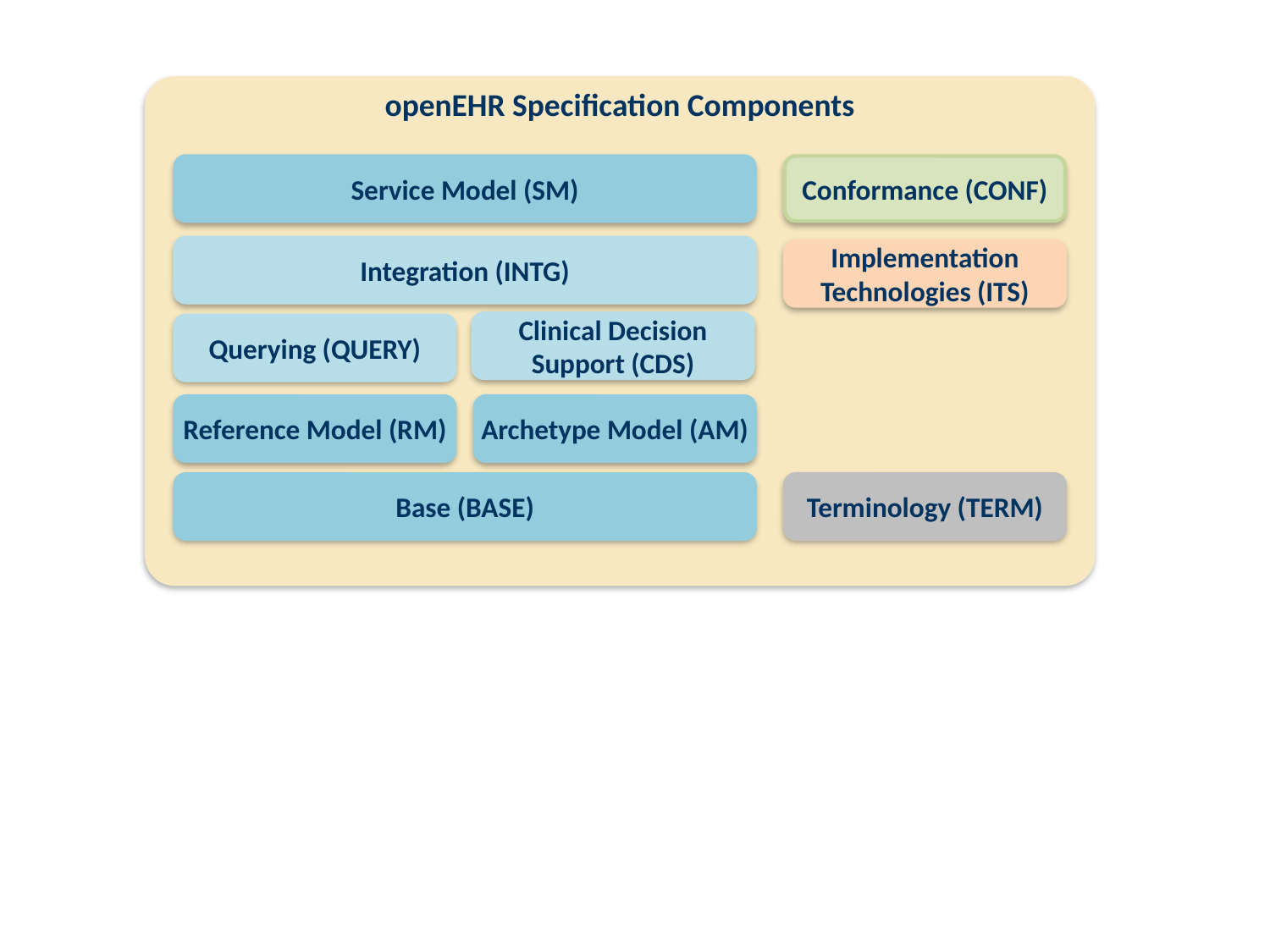

openEHR Specification Components
Service Model (SM)
Conformance (CONF)
Integration (INTG)
Implementation Technologies (ITS)
Clinical Decision Support (CDS)
Querying (QUERY)
Reference Model (RM)
Archetype Model (AM)
Base (BASE)
Terminology (TERM)